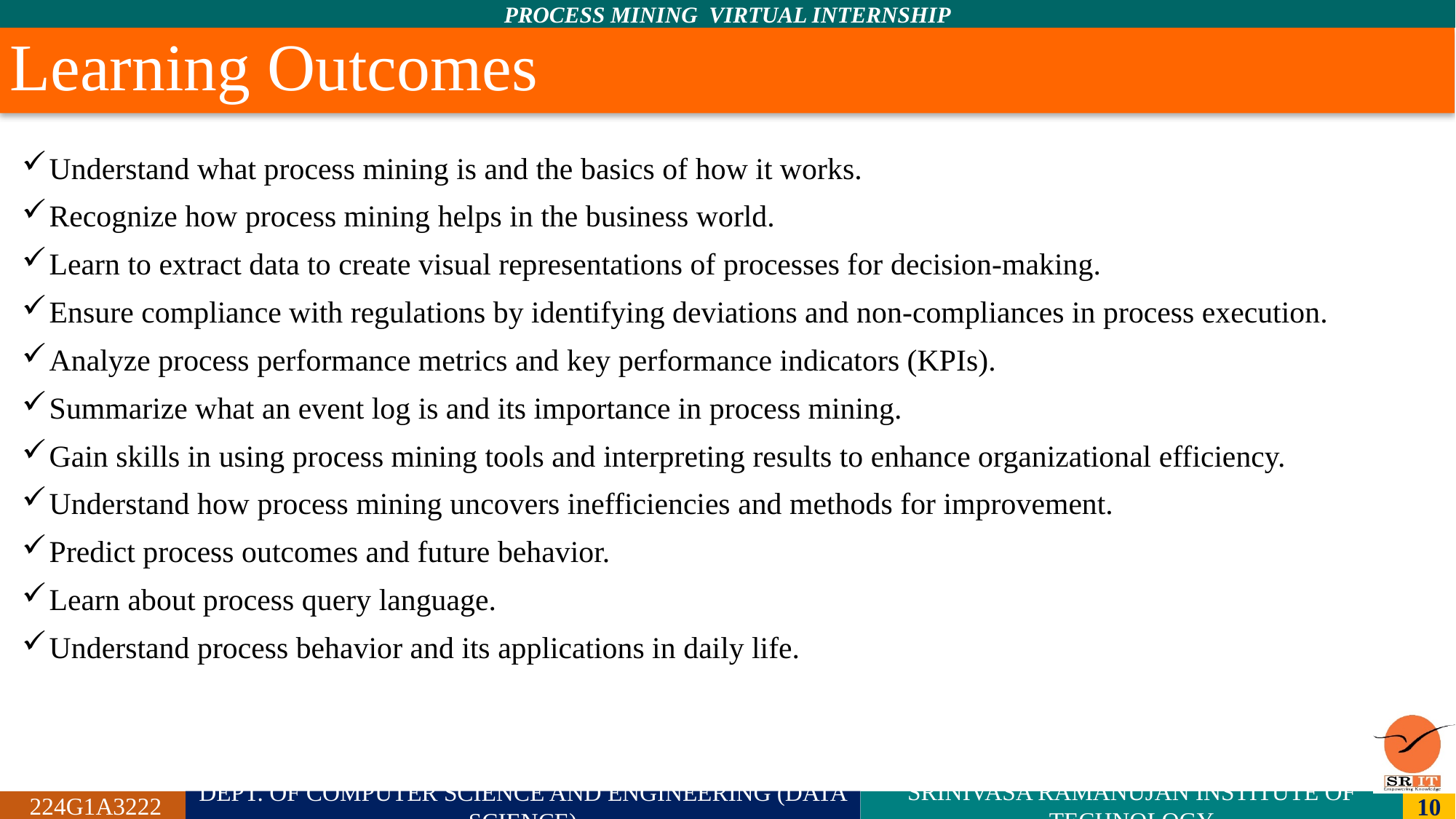

# Learning Outcomes

Understand what process mining is and the basics of how it works.
Recognize how process mining helps in the business world.
Learn to extract data to create visual representations of processes for decision-making.
Ensure compliance with regulations by identifying deviations and non-compliances in process execution.
Analyze process performance metrics and key performance indicators (KPIs).
Summarize what an event log is and its importance in process mining.
Gain skills in using process mining tools and interpreting results to enhance organizational efficiency.
Understand how process mining uncovers inefficiencies and methods for improvement.
Predict process outcomes and future behavior.
Learn about process query language.
Understand process behavior and its applications in daily life.